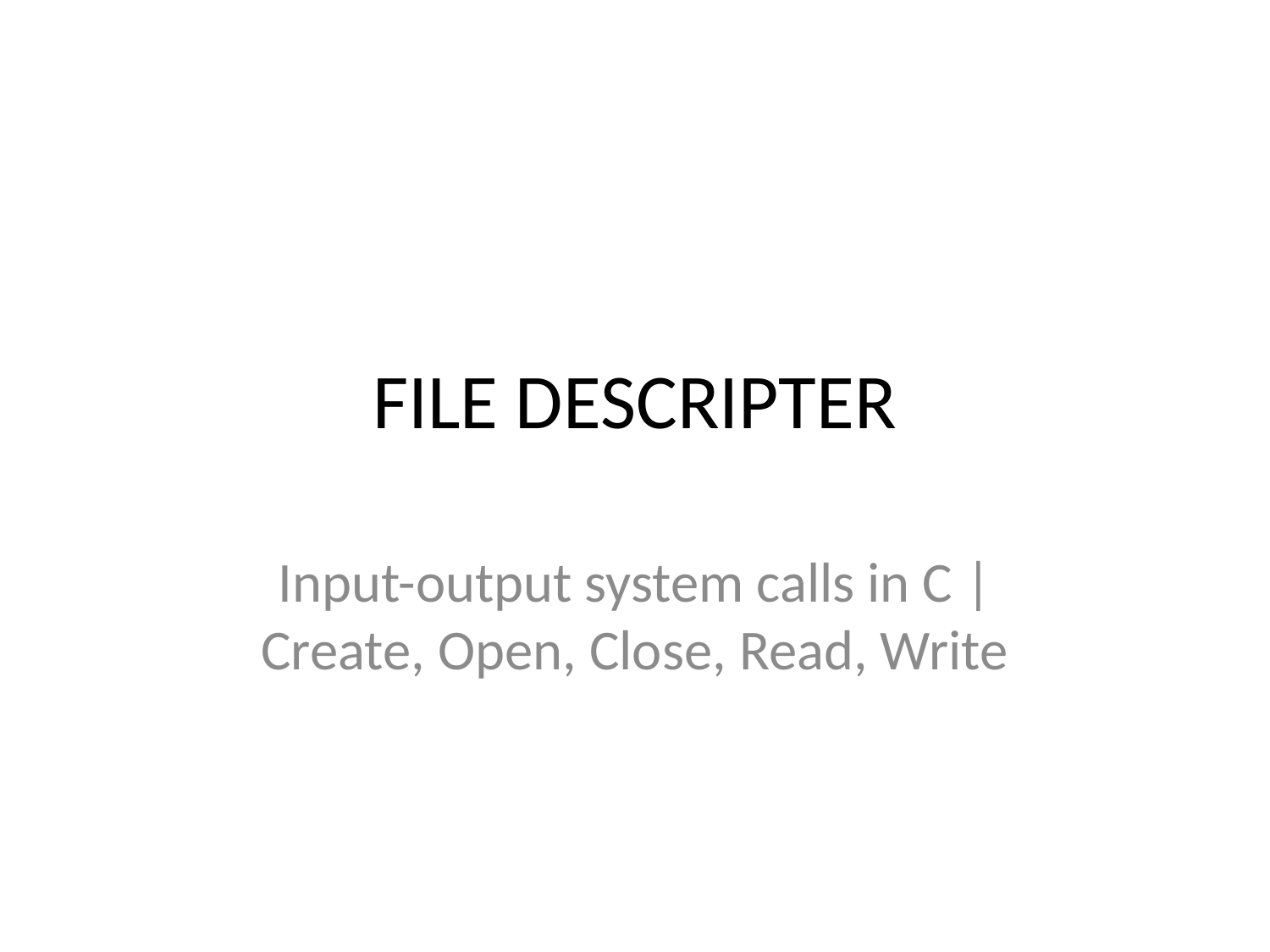

# FILE DESCRIPTER
Input-output system calls in C | Create, Open, Close, Read, Write